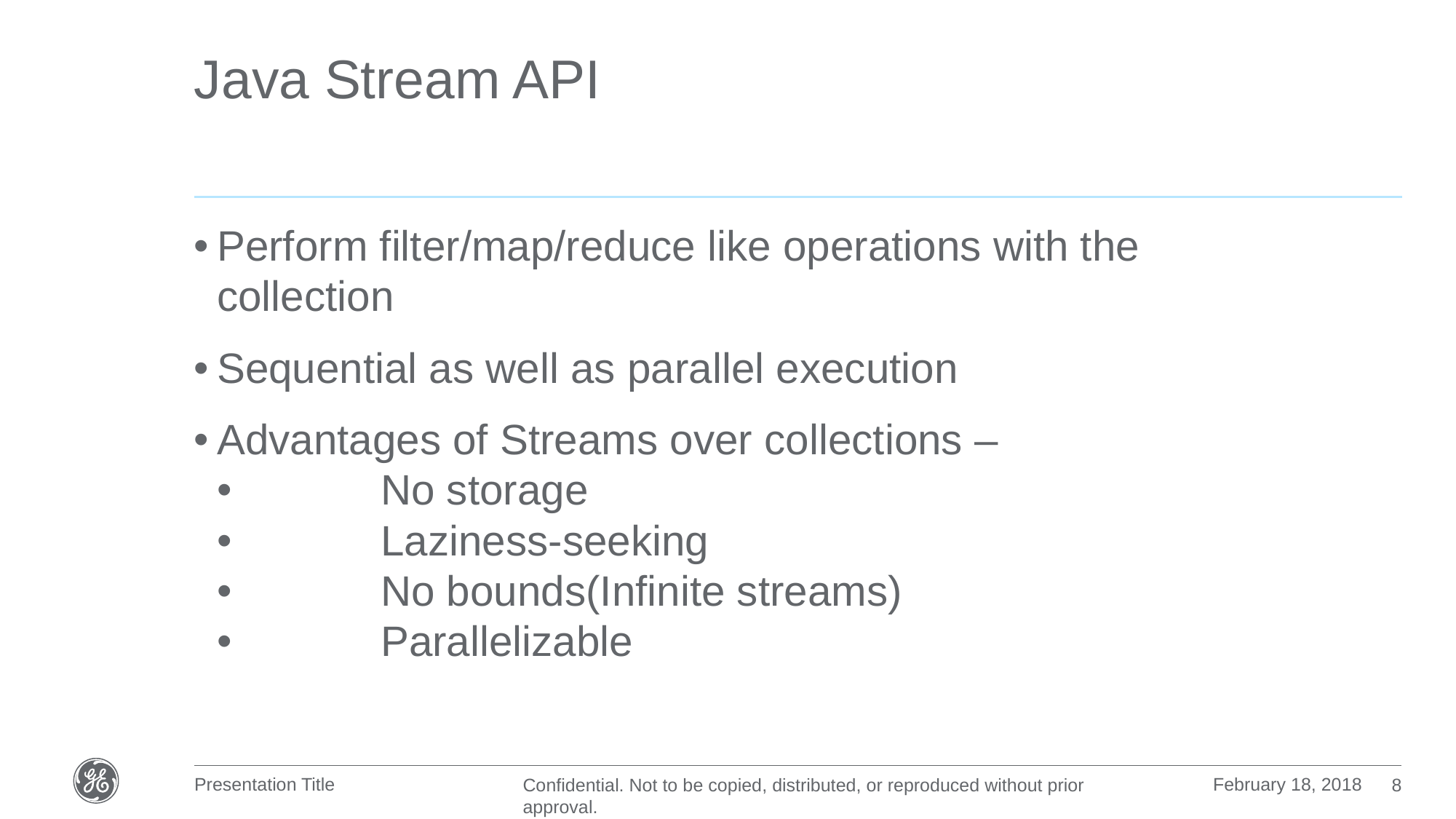

# Java Stream API
Perform filter/map/reduce like operations with the collection
Sequential as well as parallel execution
Advantages of Streams over collections –
	No storage
	Laziness-seeking
	No bounds(Infinite streams)
	Parallelizable

February 18, 2018
Presentation Title
8